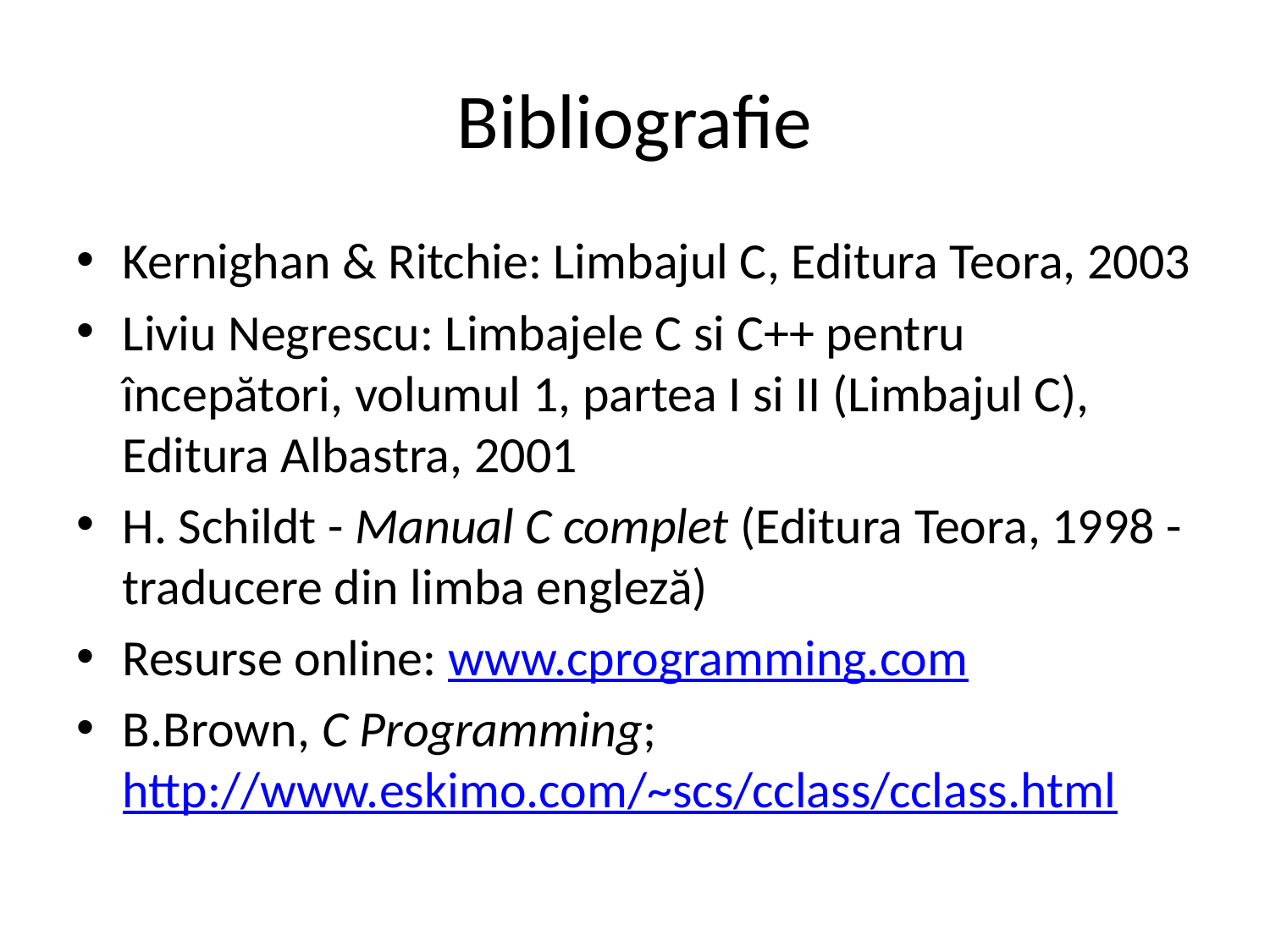

# Bibliografie
Kernighan & Ritchie: Limbajul C, Editura Teora, 2003
Liviu Negrescu: Limbajele C si C++ pentru începători, volumul 1, partea I si II (Limbajul C), Editura Albastra, 2001
H. Schildt - Manual C complet (Editura Teora, 1998 - traducere din limba engleză)
Resurse online: www.cprogramming.com
B.Brown, C Programming; http://www.eskimo.com/~scs/cclass/cclass.html